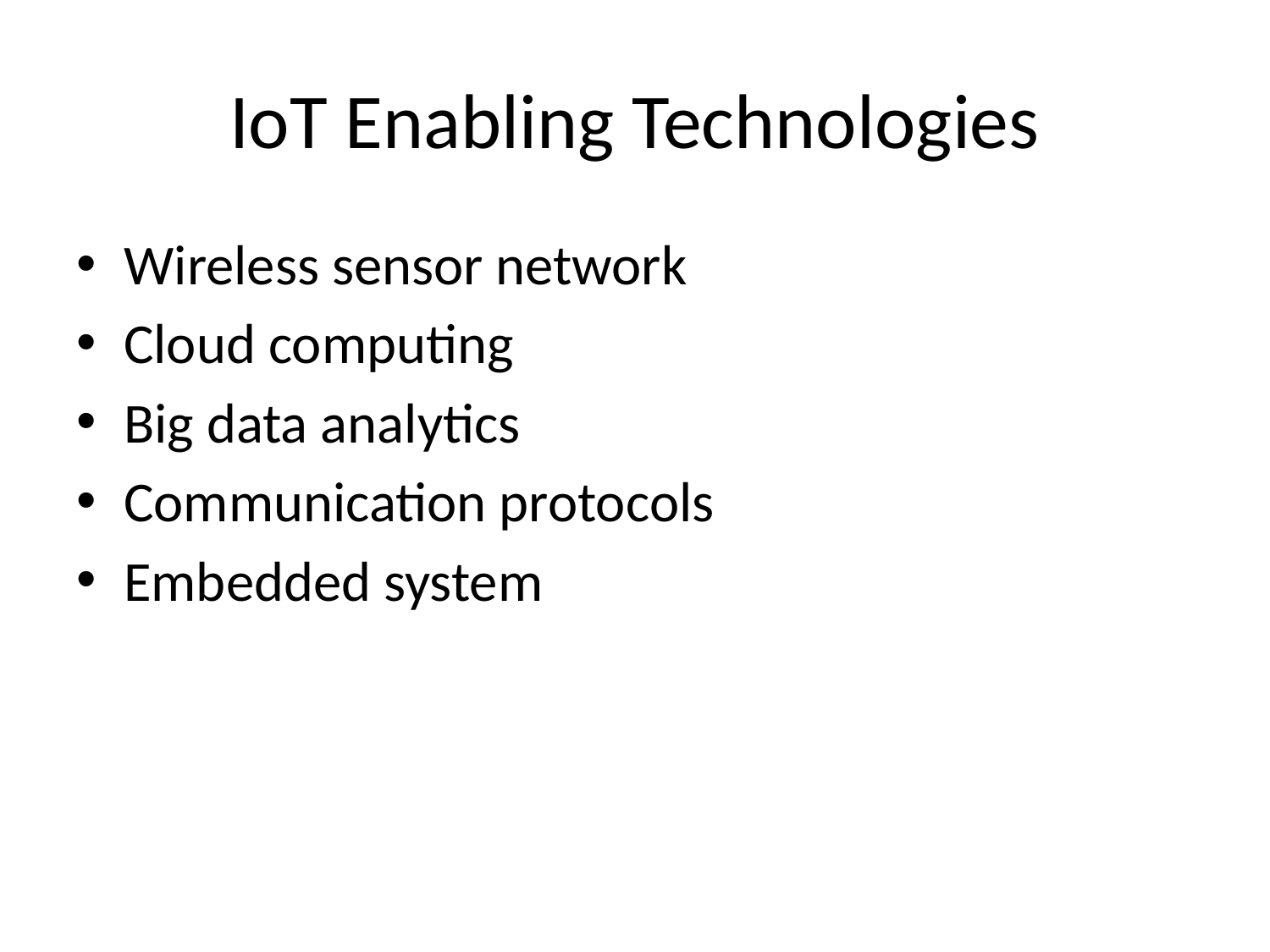

# IoT Enabling Technologies
Wireless sensor network
Cloud computing
Big data analytics
Communication protocols
Embedded system